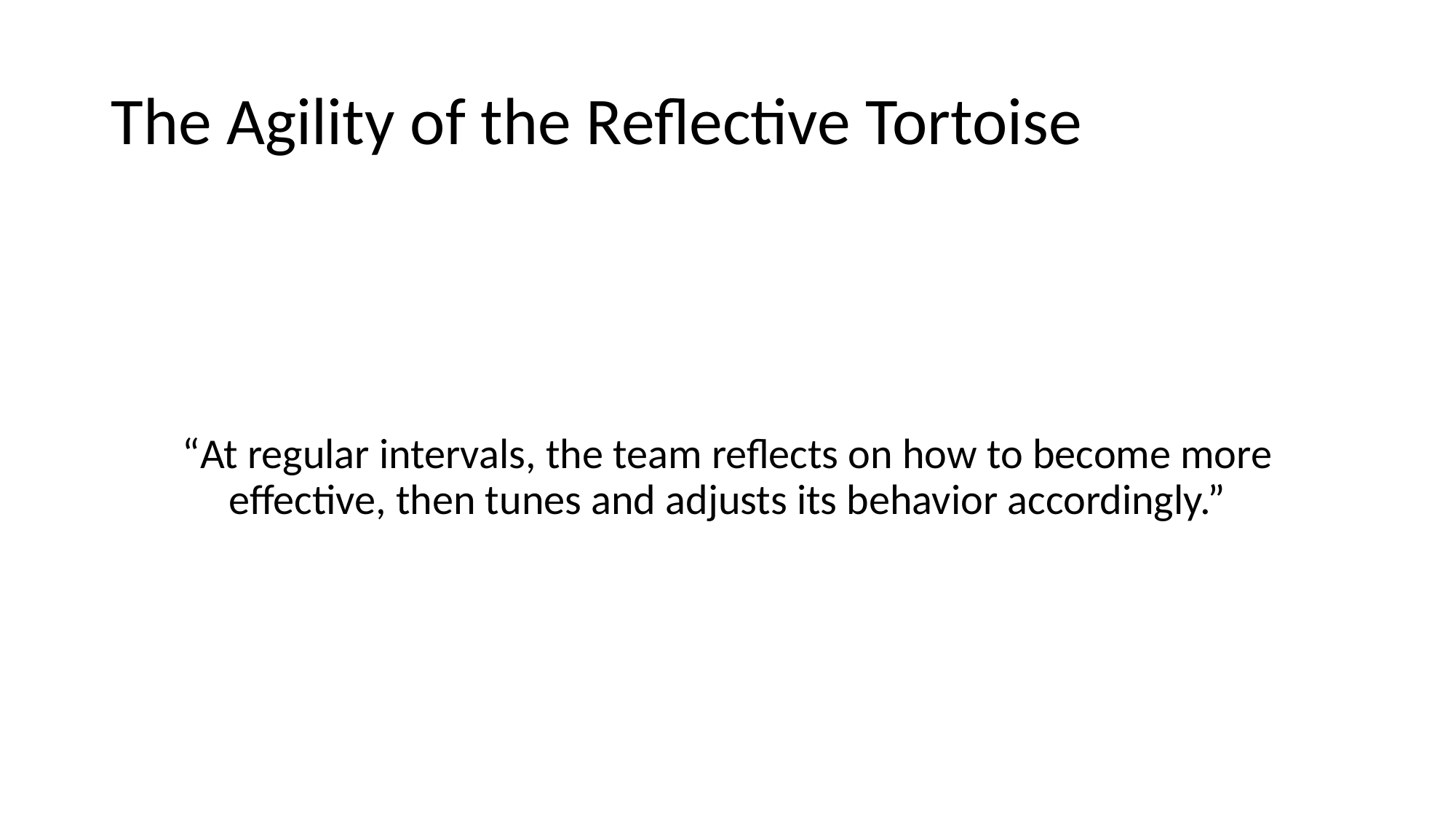

# The Agility of the Reflective Tortoise
“At regular intervals, the team reflects on how to become more effective, then tunes and adjusts its behavior accordingly.”